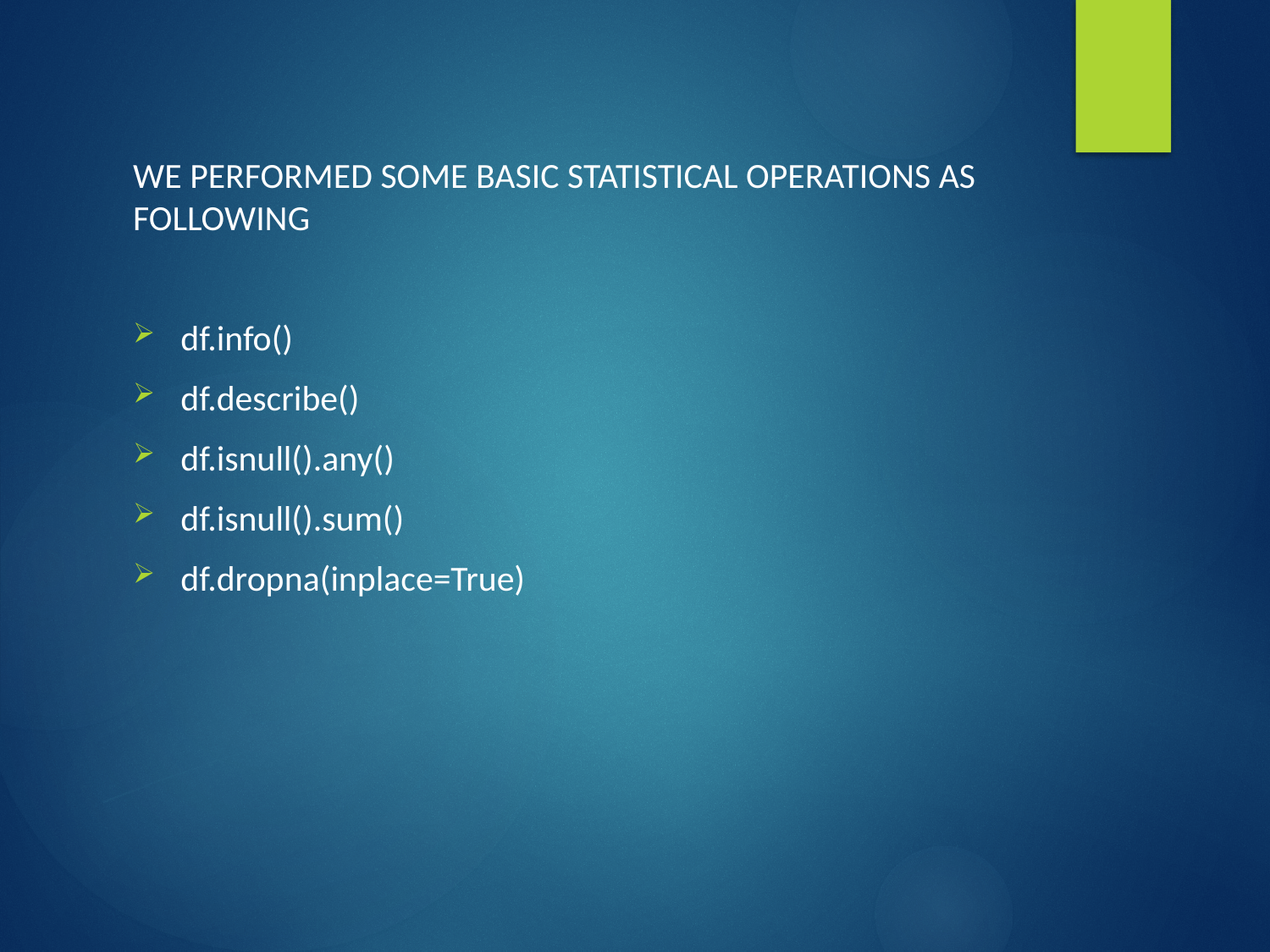

WE PERFORMED SOME BASIC STATISTICAL OPERATIONS AS FOLLOWING

df.info()
df.describe()
df.isnull().any()
df.isnull().sum()
df.dropna(inplace=True)